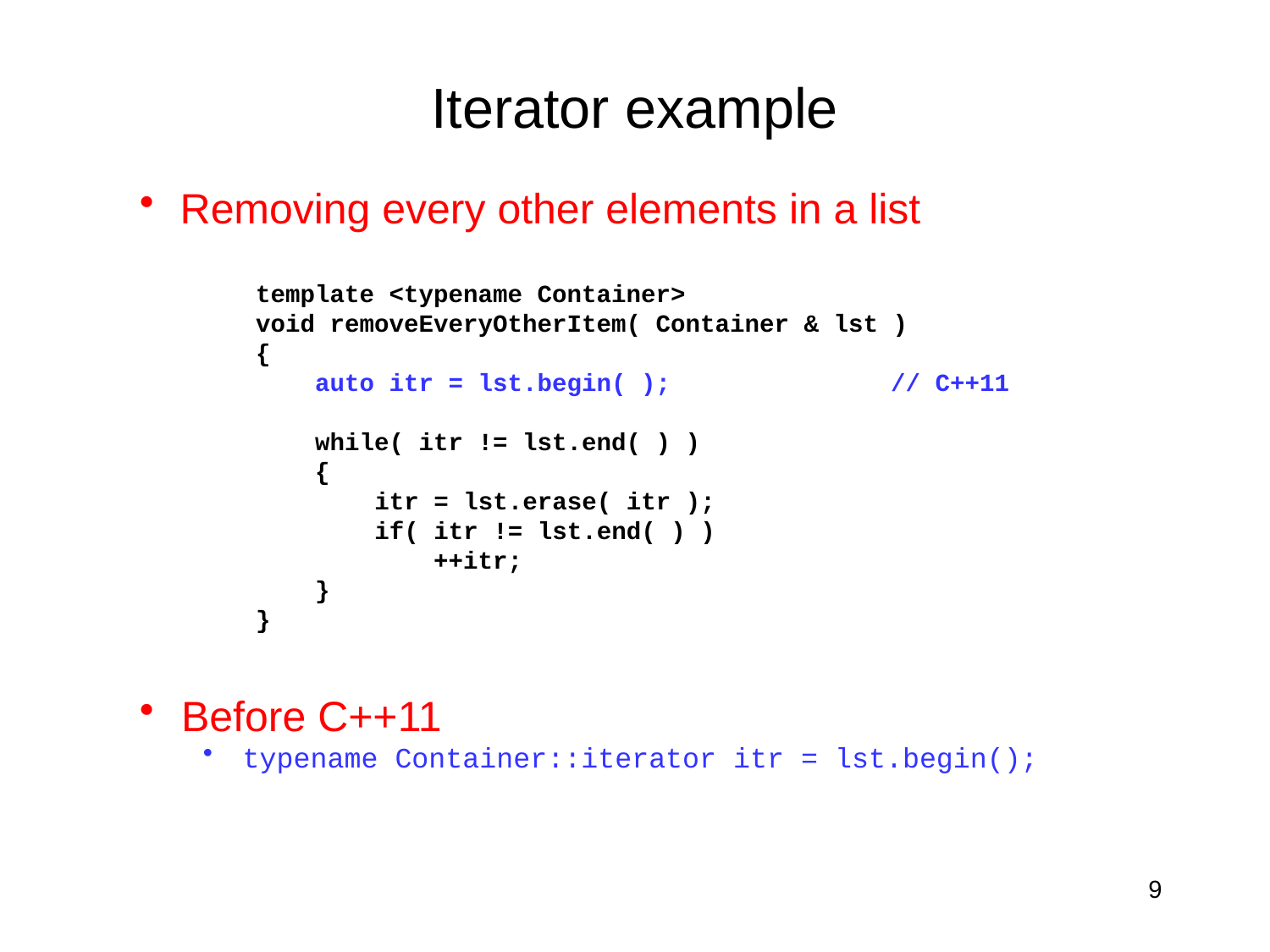

# Iterator example
 Removing every other elements in a list

 Before C++11
typename Container::iterator itr = lst.begin();
template <typename Container>
void removeEveryOtherItem( Container & lst )
{
    auto itr = lst.begin( );		// C++11
    while( itr != lst.end( ) )
    {
        itr = lst.erase( itr );
        if( itr != lst.end( ) )
            ++itr;
    }
}
9